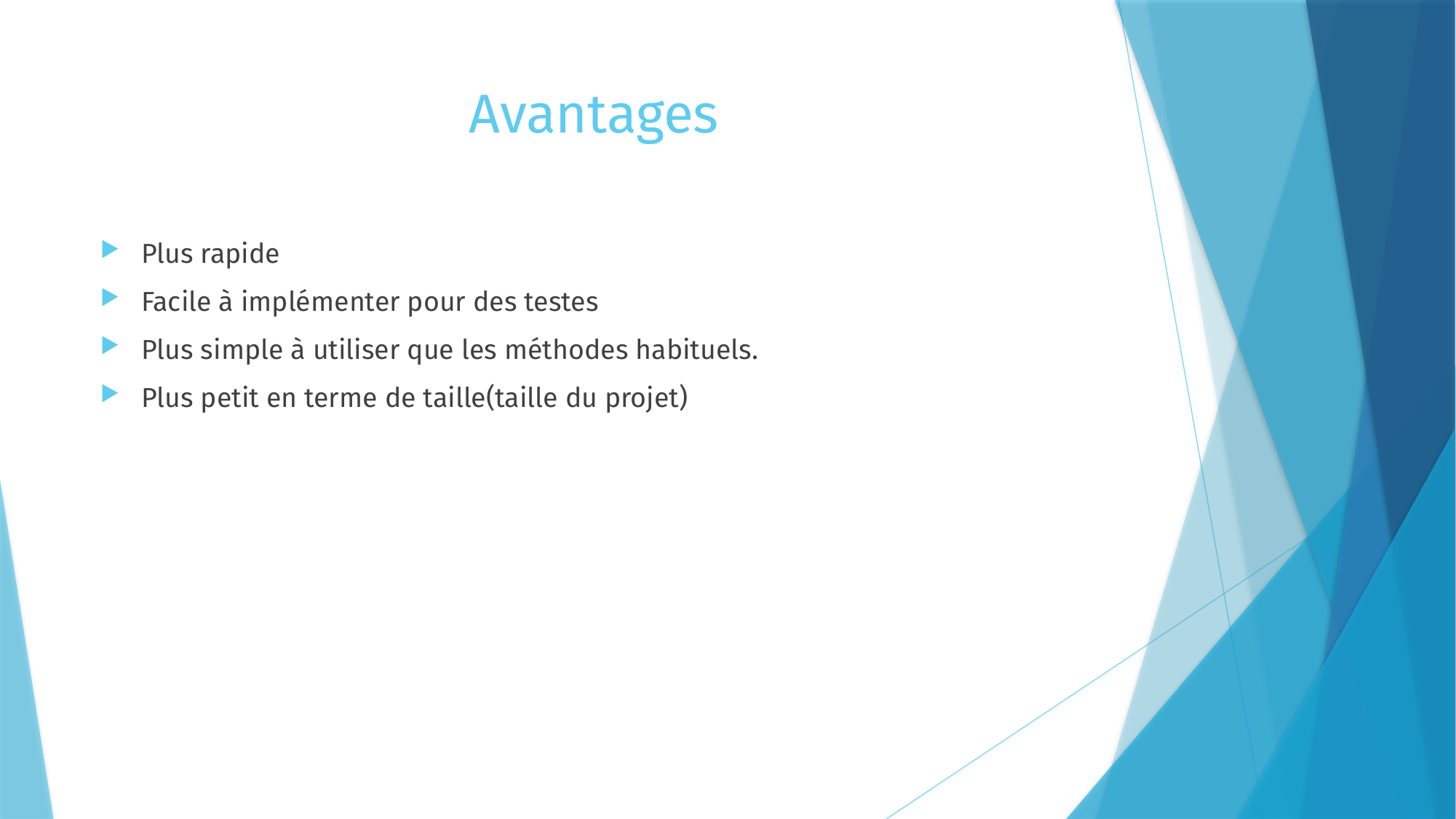

# Avantages
Plus rapide
Facile à implémenter pour des testes
Plus simple à utiliser que les méthodes habituels.
Plus petit en terme de taille(taille du projet)